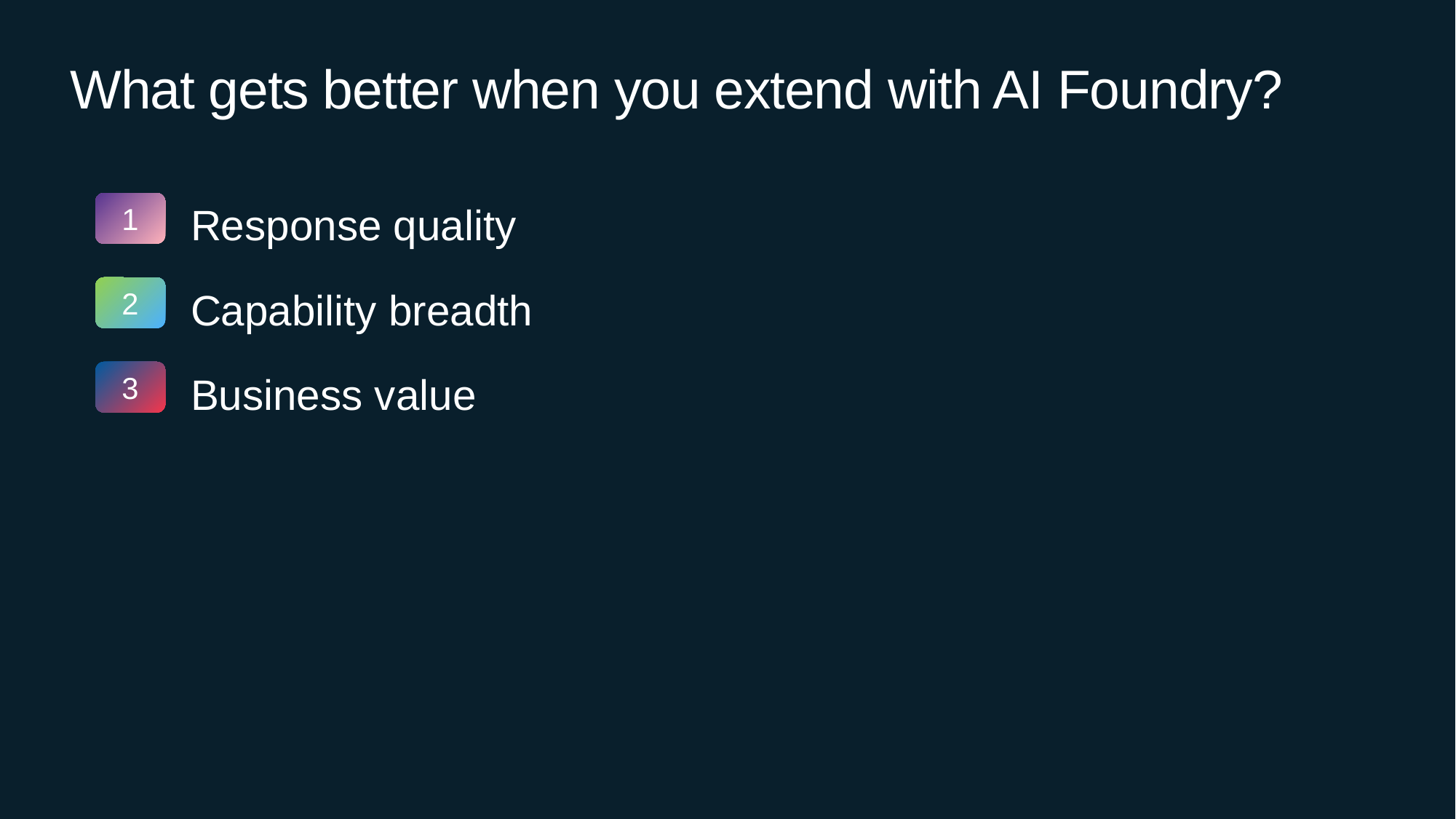

# What gets better when you extend with AI Foundry?
Response quality
Capability breadth
Business value
1
2
3